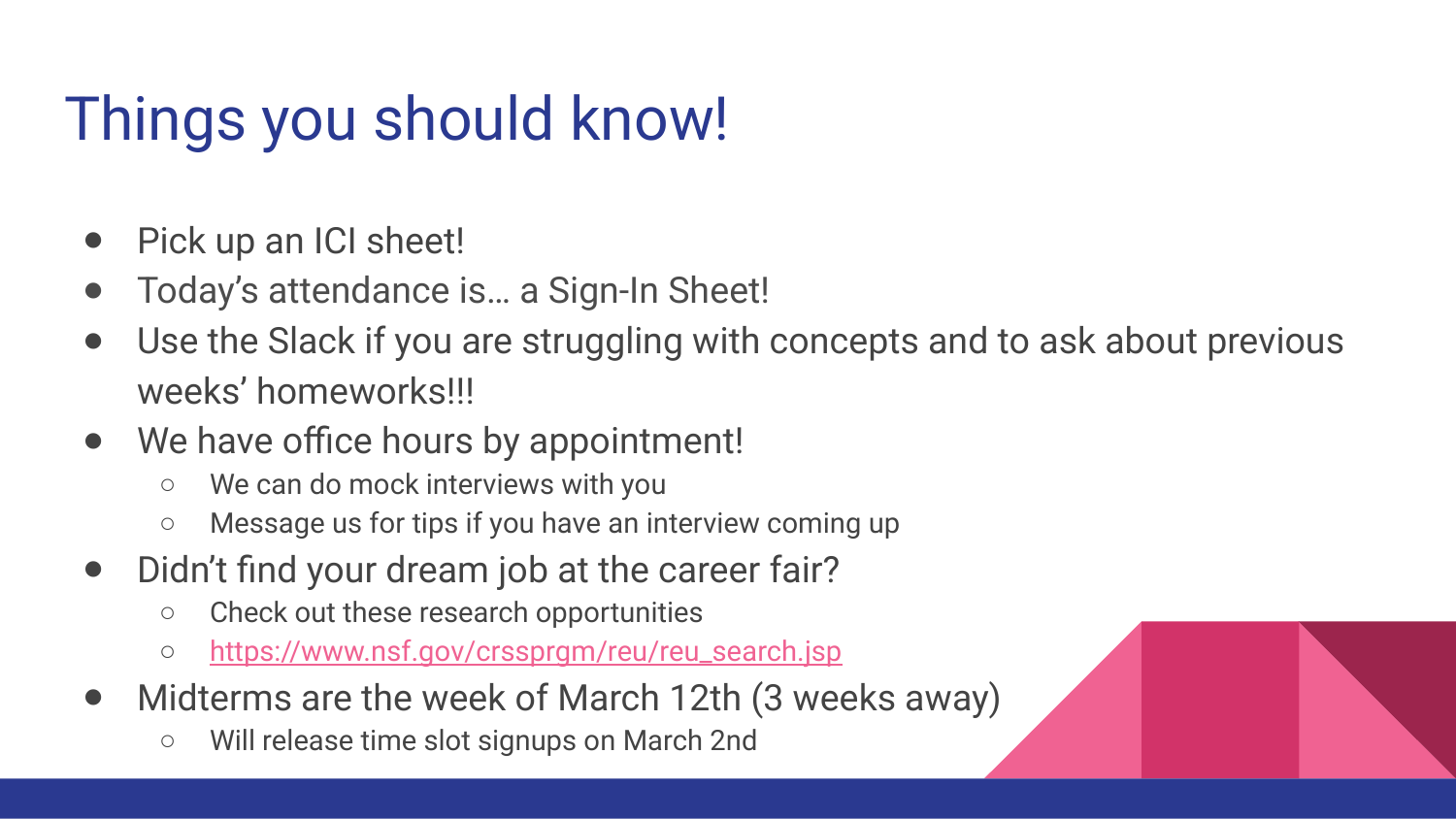

# Things you should know!
Pick up an ICI sheet!
Today’s attendance is… a Sign-In Sheet!
Use the Slack if you are struggling with concepts and to ask about previous weeks’ homeworks!!!
We have office hours by appointment!
We can do mock interviews with you
Message us for tips if you have an interview coming up
Didn’t find your dream job at the career fair?
Check out these research opportunities
https://www.nsf.gov/crssprgm/reu/reu_search.jsp
Midterms are the week of March 12th (3 weeks away)
Will release time slot signups on March 2nd